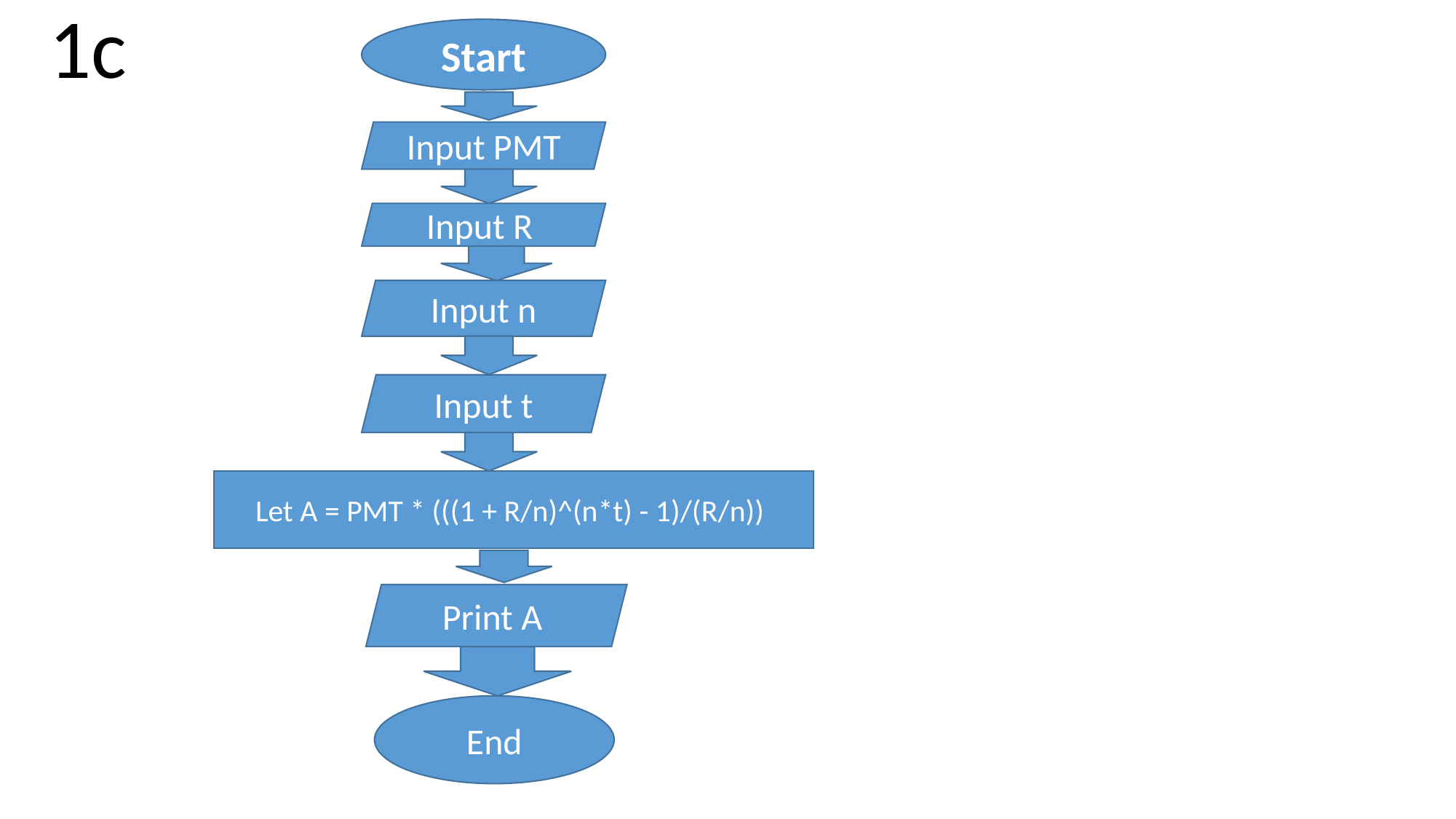

# 1c
Start

Input PMT

Input R

Input n

Input t

Let A = PMT * (((1 + R/n)^(n*t) - 1)/(R/n))

Print A

End